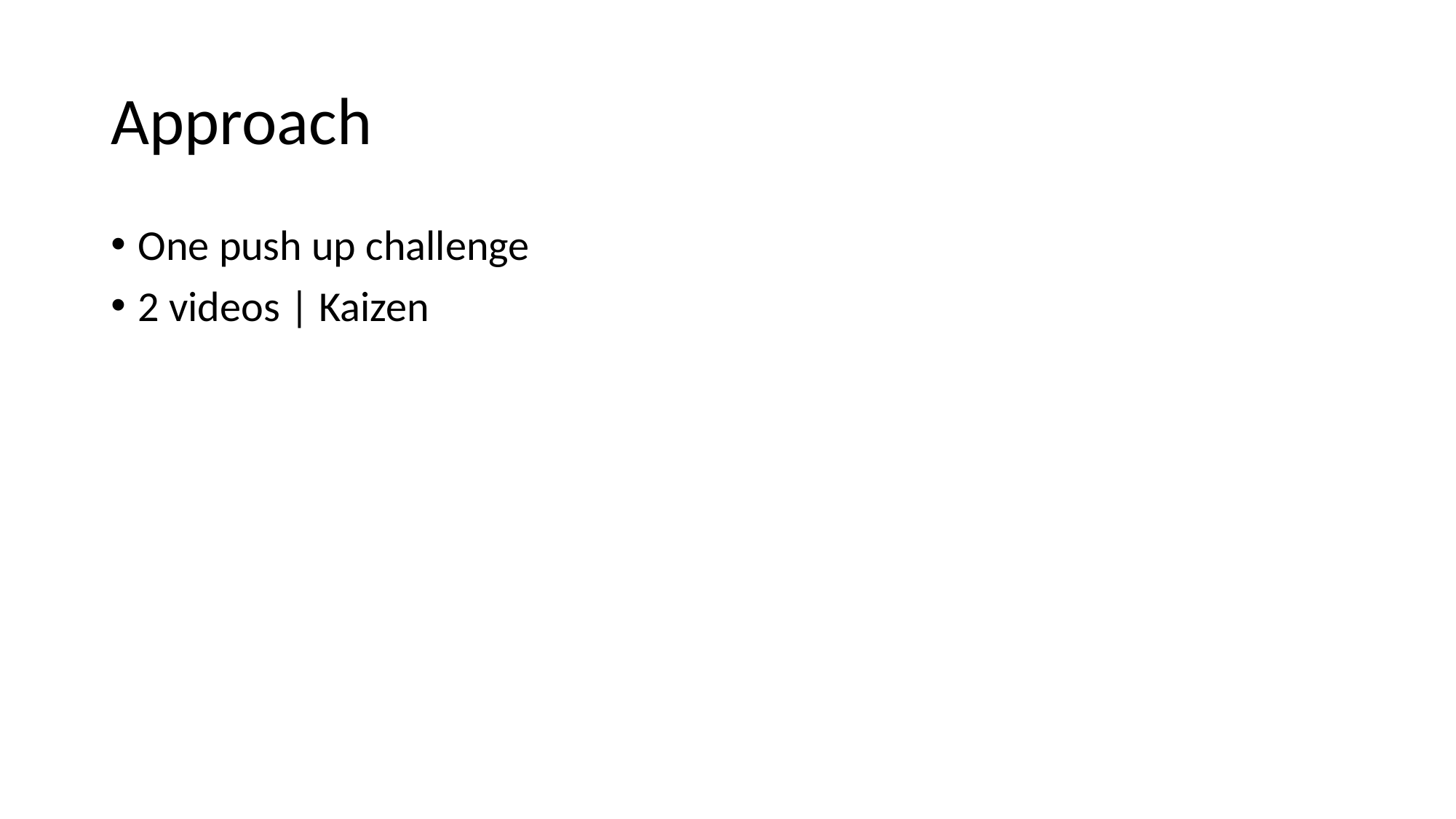

# Approach
One push up challenge
2 videos | Kaizen